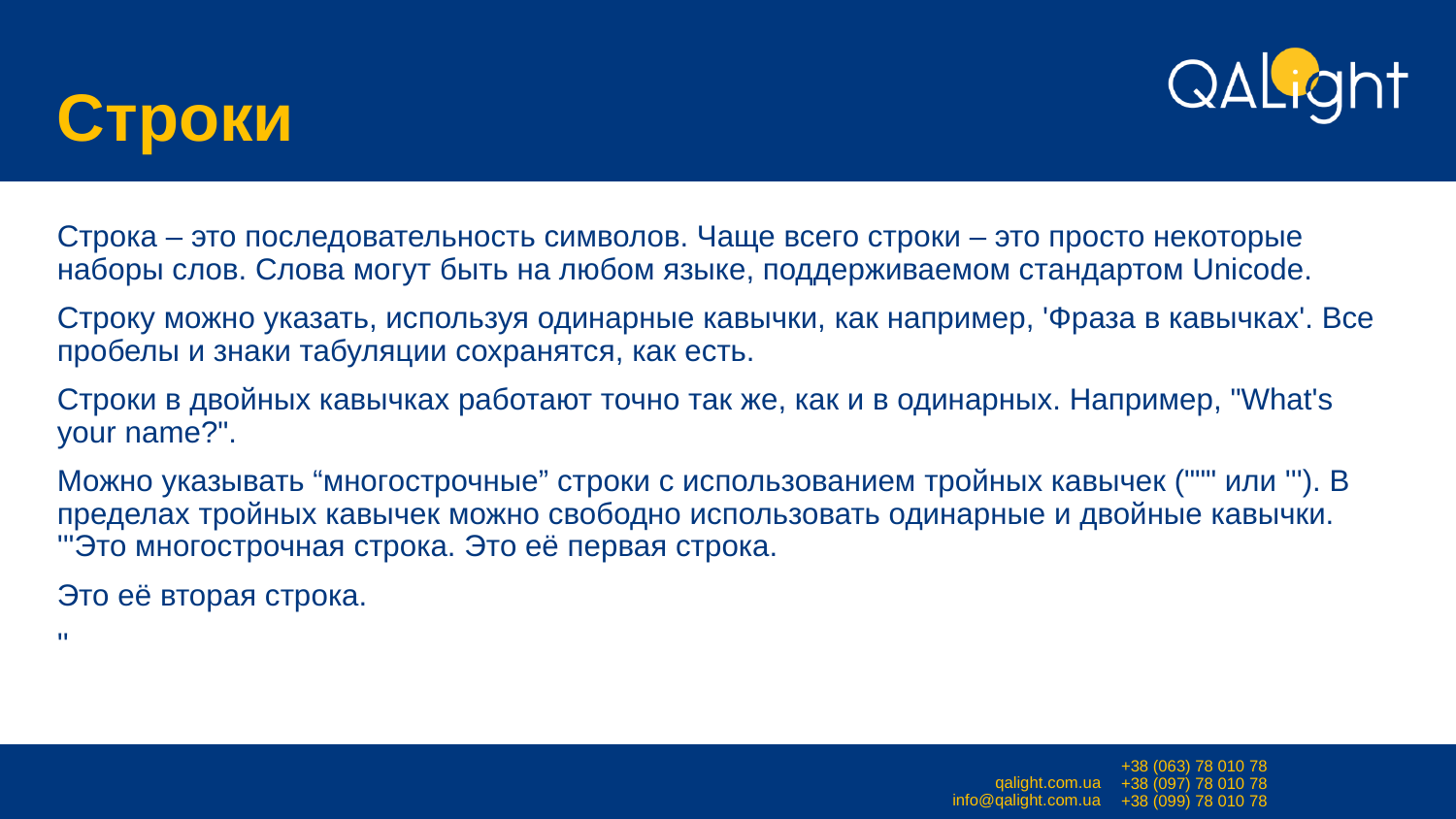

# Строки
Строка – это последовательность символов. Чаще всего строки – это просто некоторые наборы слов. Слова могут быть на любом языке, поддерживаемом стандартом Unicode.
Строку можно указать, используя одинарные кавычки, как например, 'Фраза в кавычках'. Все пробелы и знаки табуляции сохранятся, как есть.
Строки в двойных кавычках работают точно так же, как и в одинарных. Например, "What's your name?".
Можно указывать “многострочные” строки с использованием тройных кавычек (""" или '''). В пределах тройных кавычек можно свободно использовать одинарные и двойные кавычки. '''Это многострочная строка. Это её первая строка.
Это её вторая строка.
''